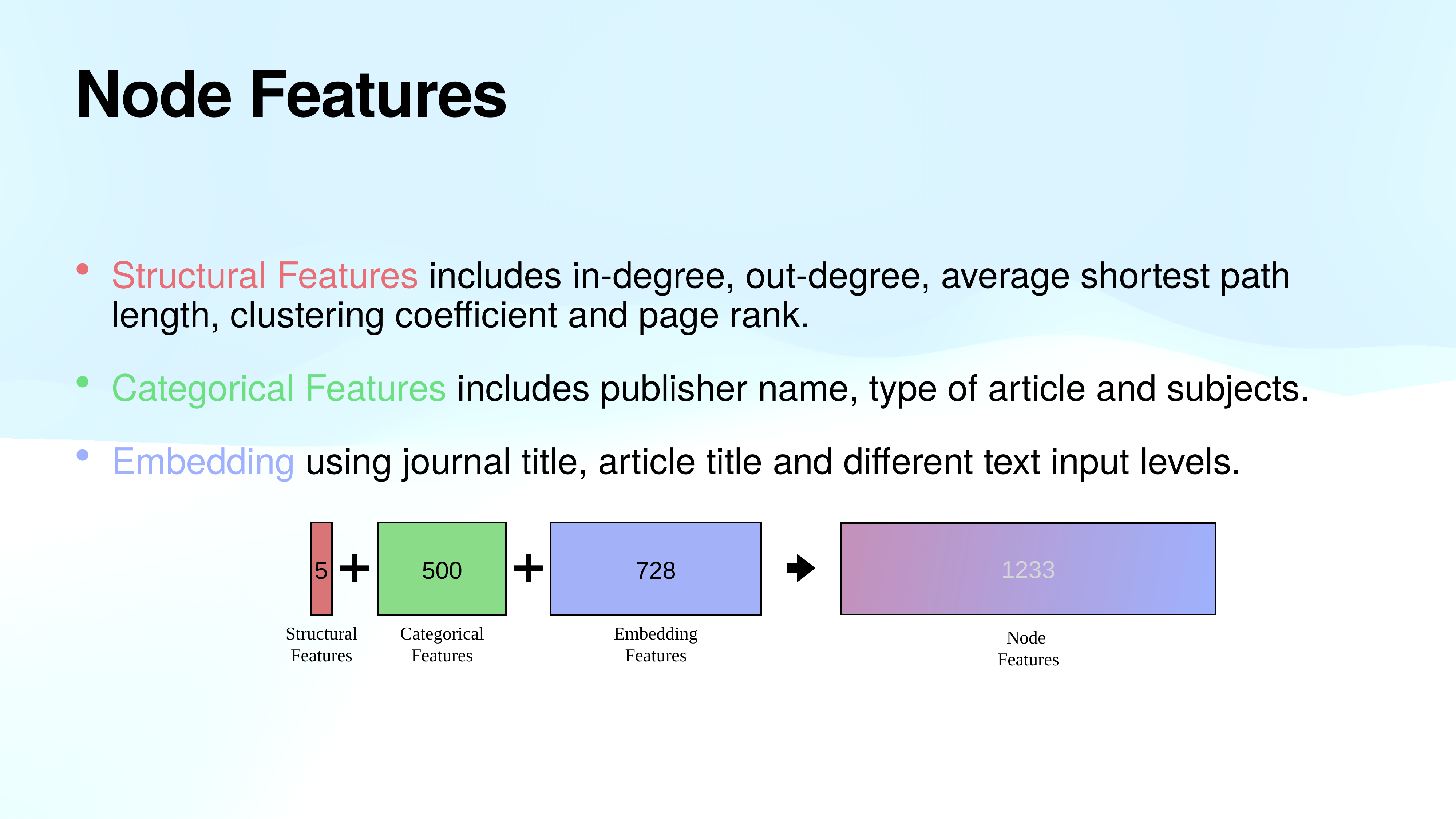

# Node Features

Structural Features includes in-degree, out-degree, average shortest path length, clustering coefficient and page rank.
Categorical Features includes publisher name, type of article and subjects.
Embedding using journal title, article title and different text input levels.
5
Structural
Features
500
Categorical
Features
728
Embedding
Features
1233
Node
Features